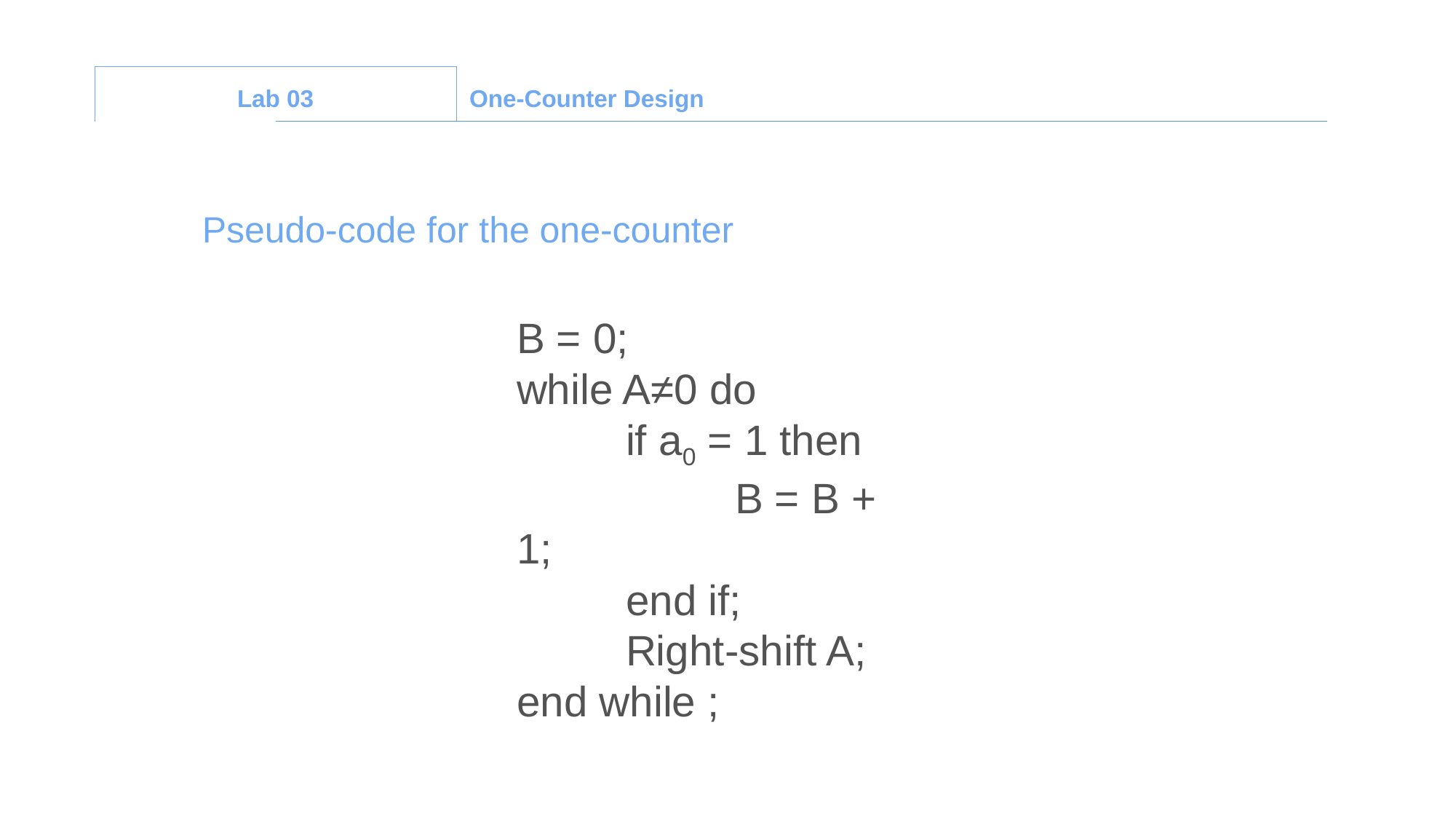

Lab 03
One-Counter Design
Pseudo-code for the one-counter
B = 0;
while A≠0 do
 	if a0 = 1 then
 		B = B + 1;
	end if;
	Right-shift A;
end while ;